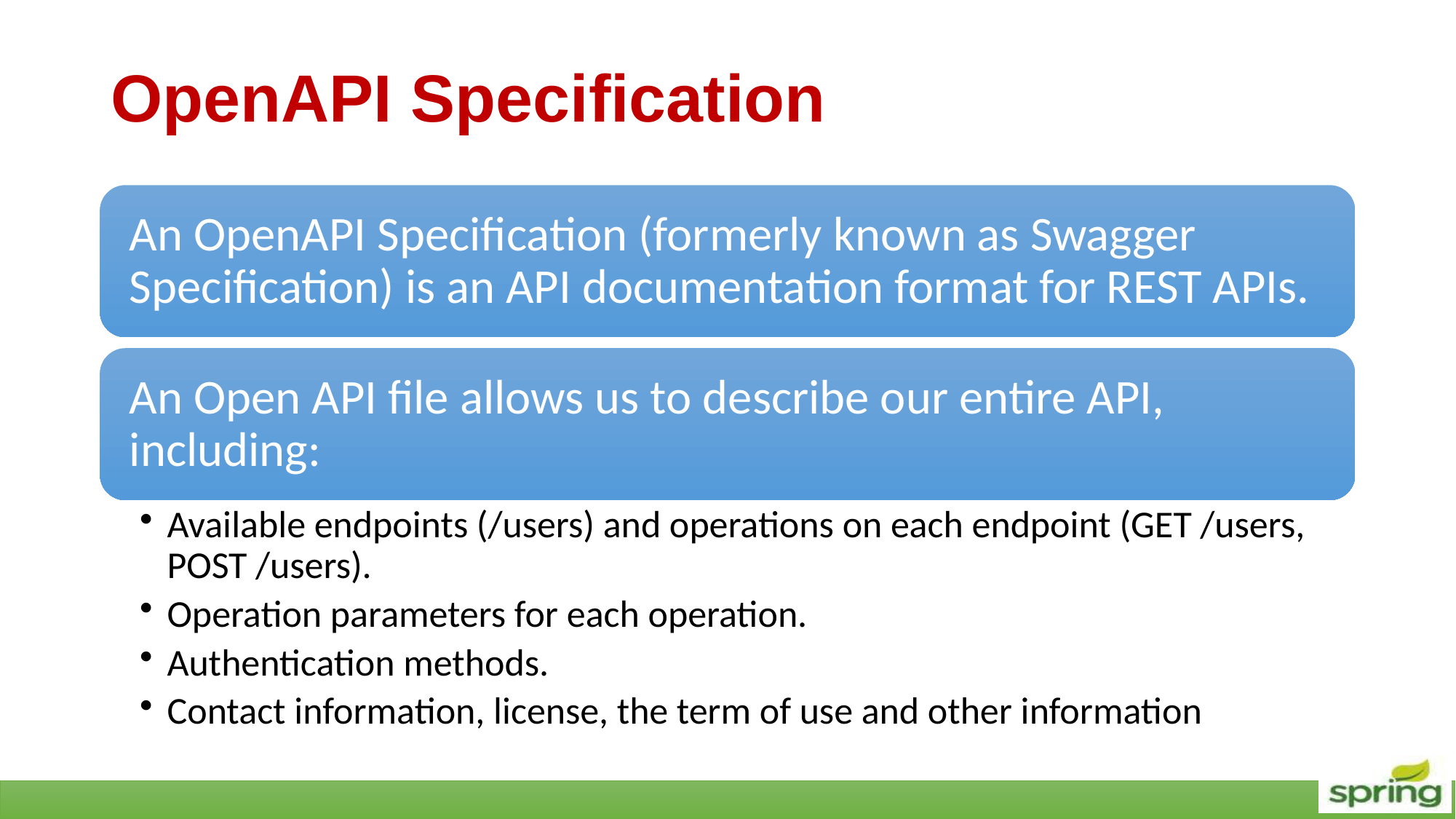

# OpenAPI Specification
An OpenAPI Specification (formerly known as Swagger Specification) is an API documentation format for REST APIs.
An Open API file allows us to describe our entire API, including:
Available endpoints (/users) and operations on each endpoint (GET /users, POST /users).
Operation parameters for each operation.
Authentication methods.
Contact information, license, the term of use and other information